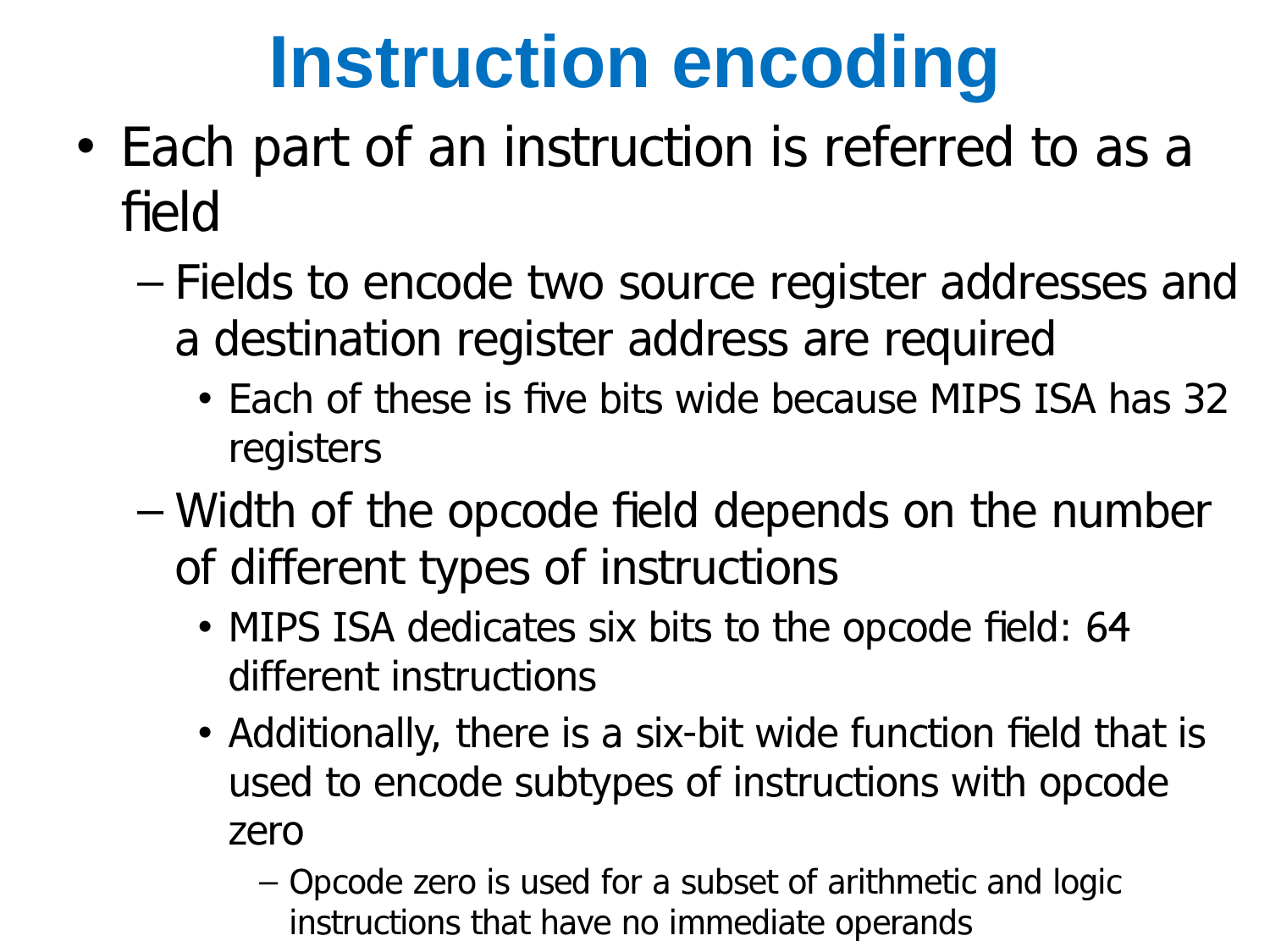

# Instruction encoding
Each part of an instruction is referred to as a field
Fields to encode two source register addresses and a destination register address are required
Each of these is five bits wide because MIPS ISA has 32 registers
Width of the opcode field depends on the number of different types of instructions
MIPS ISA dedicates six bits to the opcode field: 64 different instructions
Additionally, there is a six-bit wide function field that is used to encode subtypes of instructions with opcode zero
Opcode zero is used for a subset of arithmetic and logic instructions that have no immediate operands